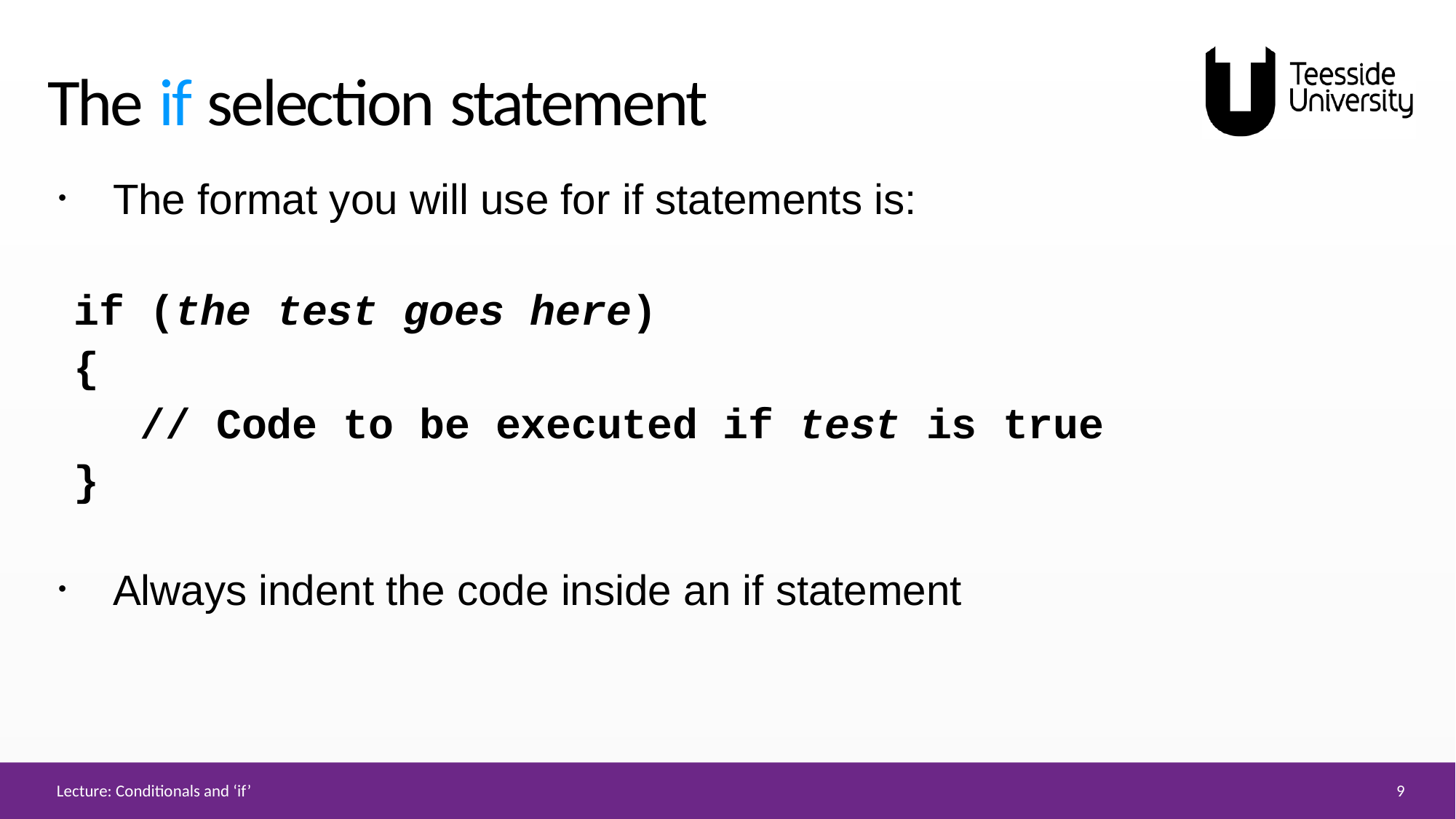

# The if selection statement
The format you will use for if statements is:

if (the test goes here)
{
// Code to be executed if test is true
}

Always indent the code inside an if statement

9
Lecture: Conditionals and ‘if’